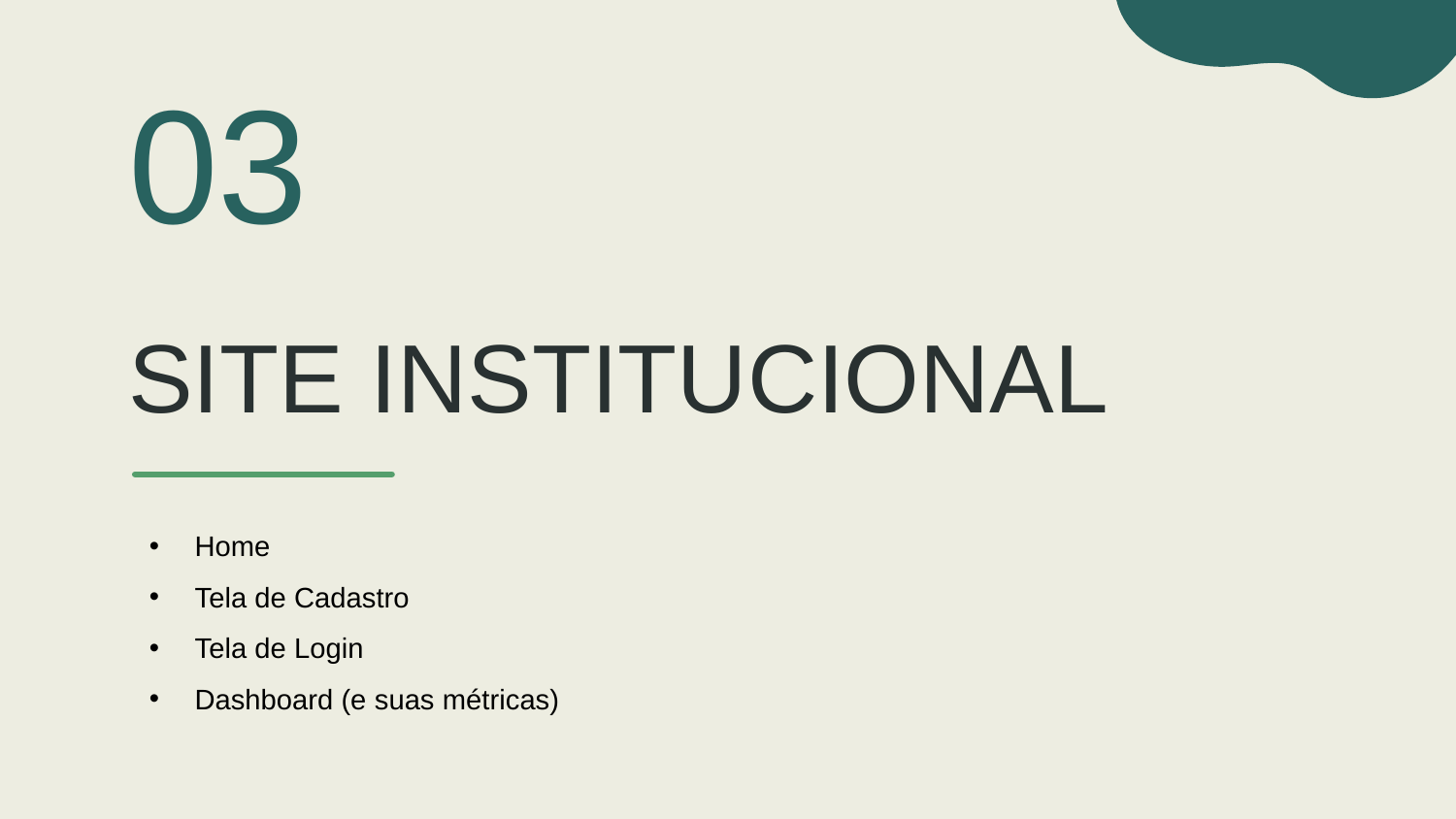

03
# SITE INSTITUCIONAL
Home
Tela de Cadastro
Tela de Login
Dashboard (e suas métricas)